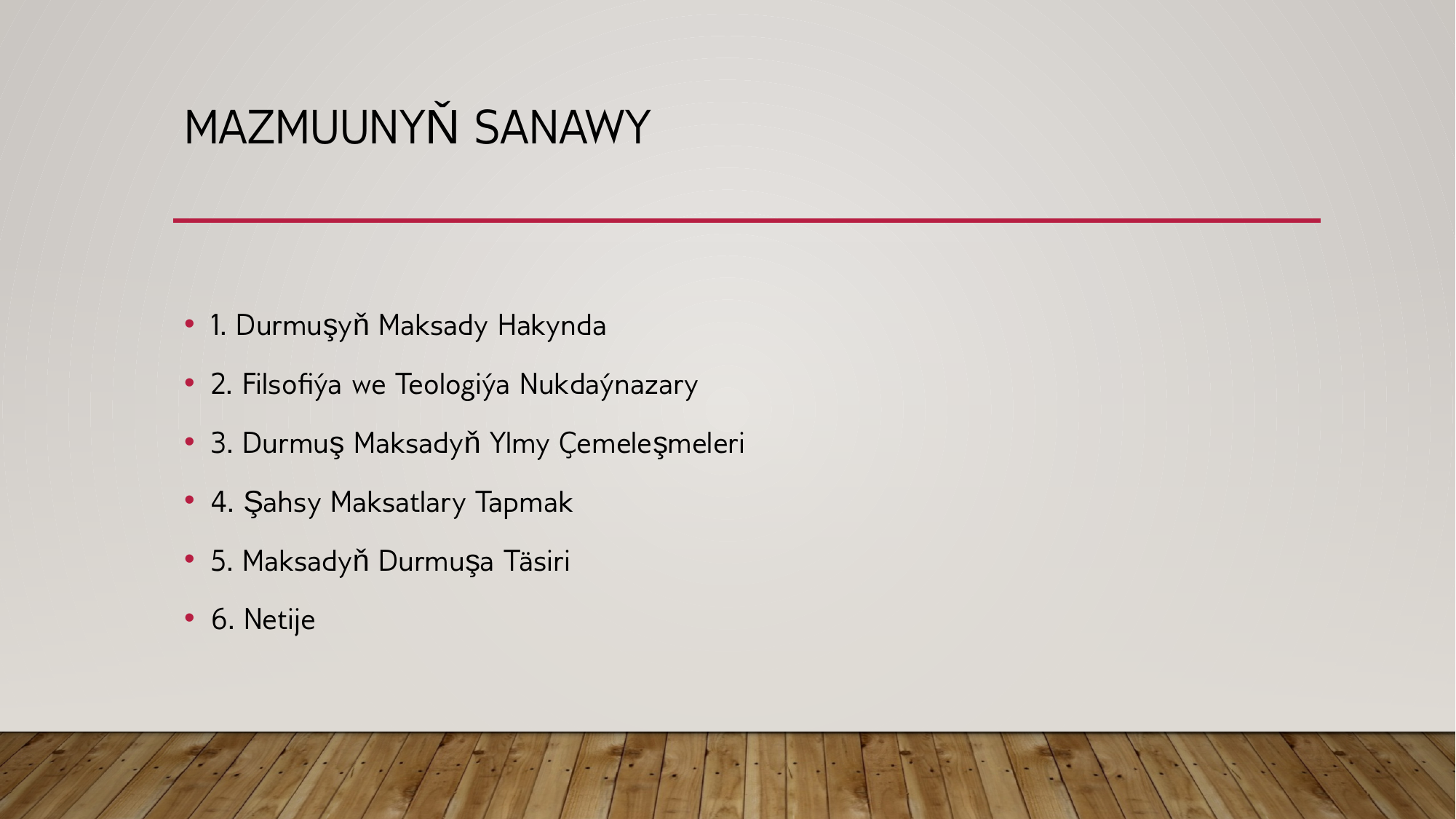

# MAZMUUNYŇ SANAWY

1. Durmuşyň Maksady Hakynda
2. Filsofiýa we Teologiýa Nukdaýnazary
3. Durmuş Maksadyň Ylmy Çemeleşmeleri
4. Şahsy Maksatlary Tapmak
5. Maksadyň Durmuşa Täsiri
6. Netije